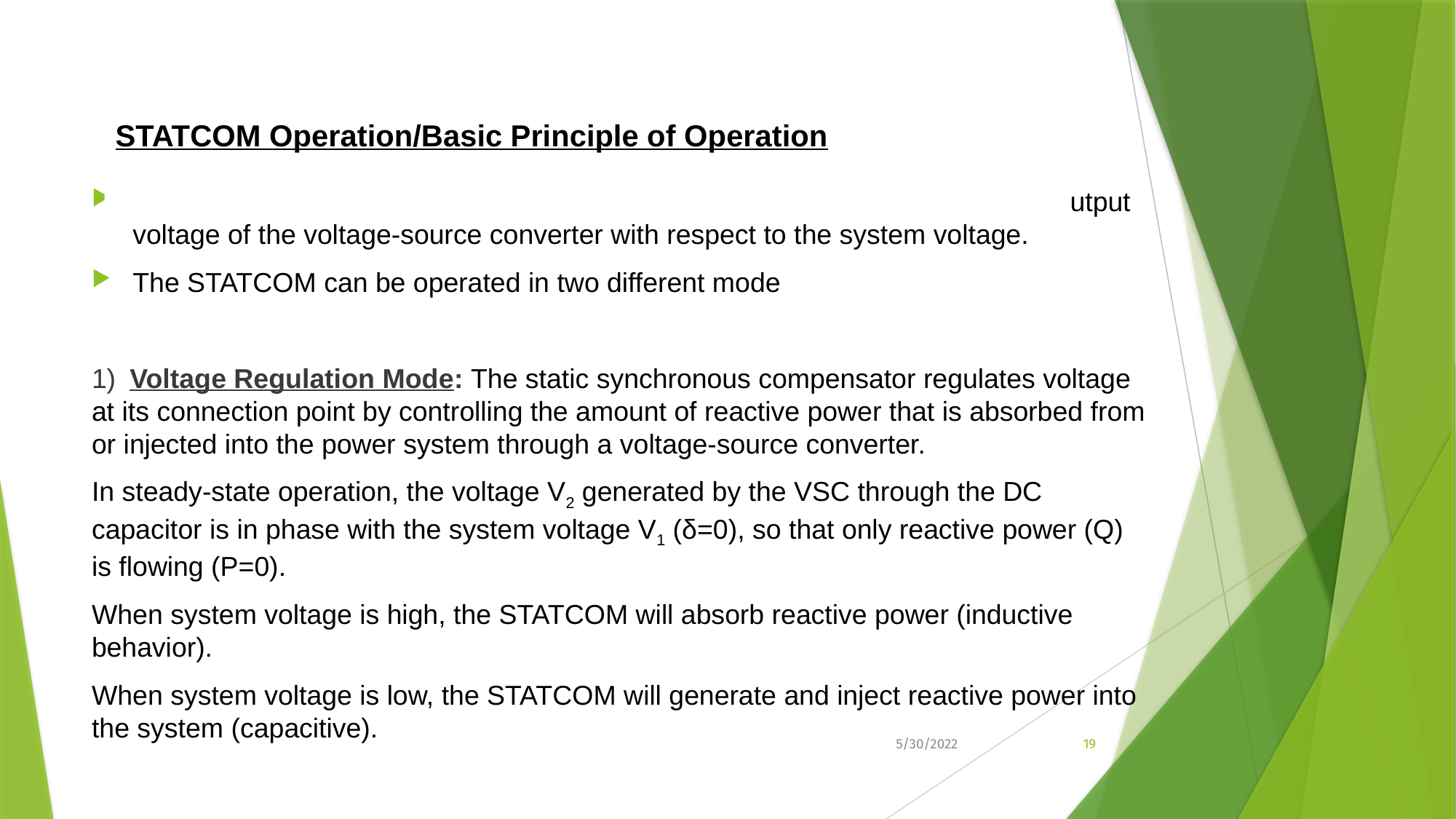

# STATCOM Operation/Basic Principle of Operation

 STATCOM can be used to regulate the reactive power flow by changing the output voltage of the voltage-source converter with respect to the system voltage.
The STATCOM can be operated in two different mode

1)  Voltage Regulation Mode: The static synchronous compensator regulates voltage at its connection point by controlling the amount of reactive power that is absorbed from or injected into the power system through a voltage-source converter.
In steady-state operation, the voltage V2 generated by the VSC through the DC capacitor is in phase with the system voltage V1 (δ=0), so that only reactive power (Q) is flowing (P=0).
When system voltage is high, the STATCOM will absorb reactive power (inductive behavior).
When system voltage is low, the STATCOM will generate and inject reactive power into the system (capacitive).

5/30/2022
19